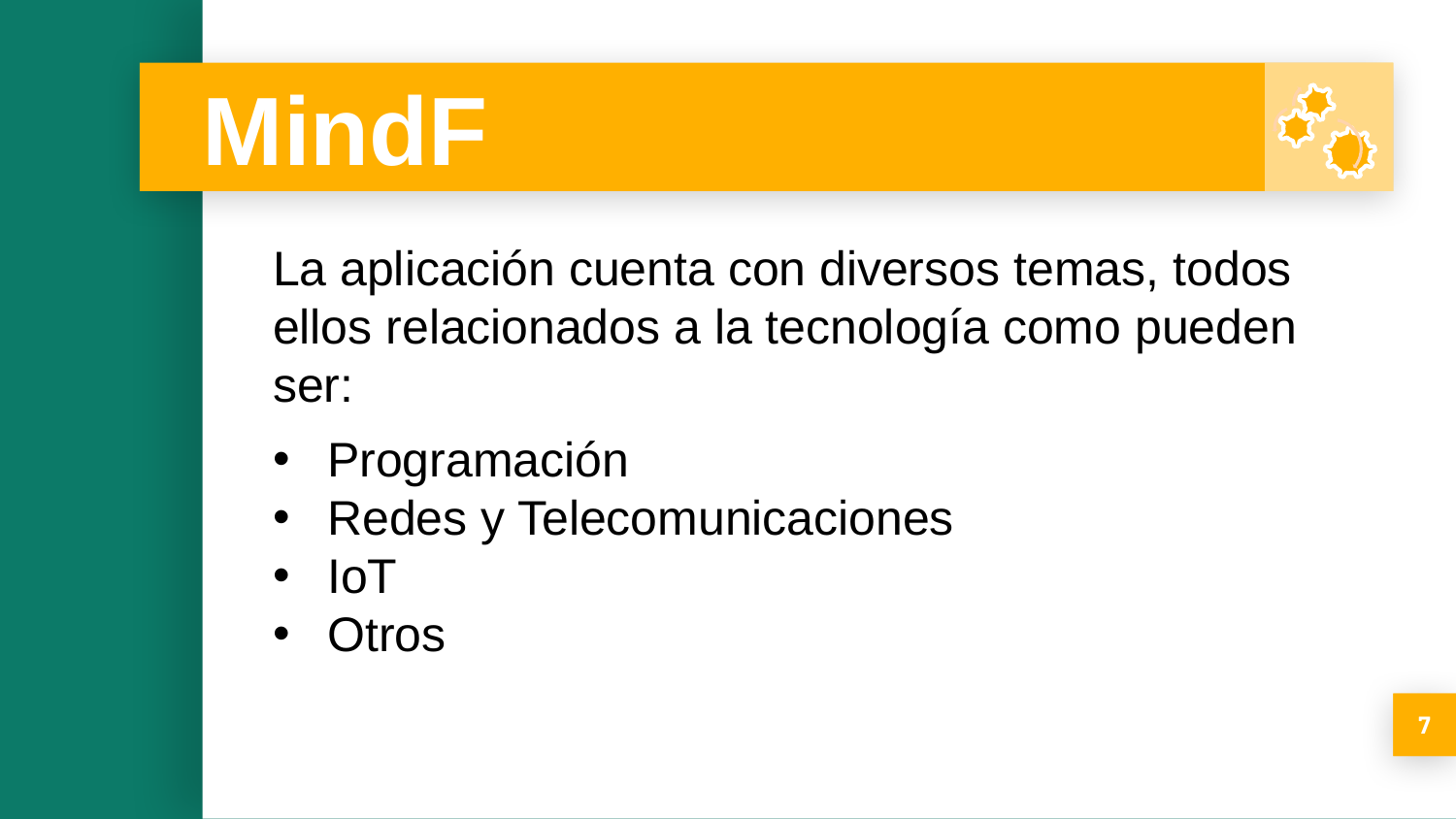

# MindF

La aplicación cuenta con diversos temas, todos ellos relacionados a la tecnología como pueden ser:
Programación
Redes y Telecomunicaciones
IoT
Otros
7